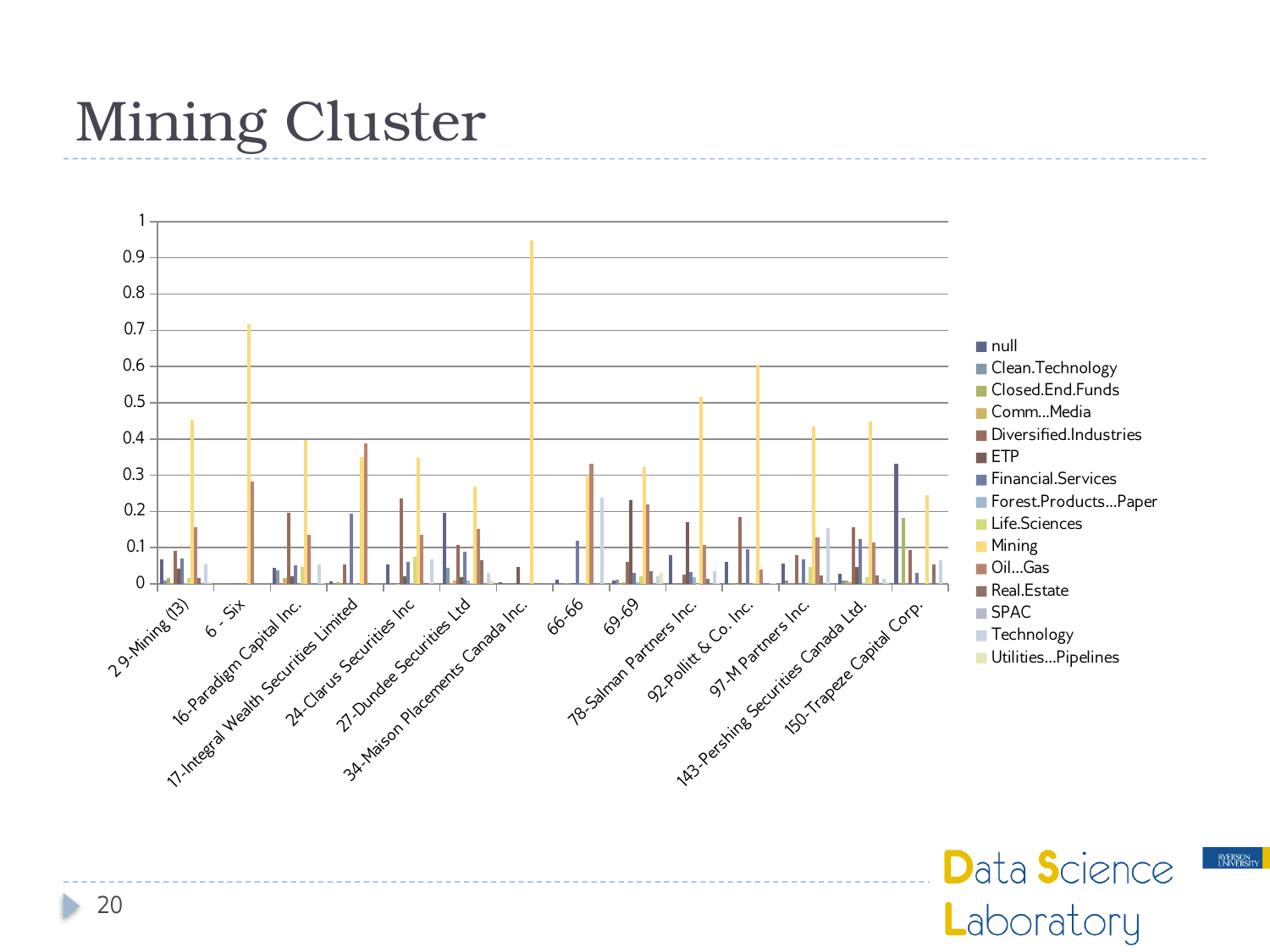

# Mining Cluster

### Chart

| Category | null | Clean.Technology | Closed.End.Funds | Comm...Media | Diversified.Industries | ETP | Financial.Services | Forest.Products...Paper | Life.Sciences | Mining | Oil...Gas | Real.Estate | SPAC | Technology | Utilities...Pipelines |
|---|---|---|---|---|---|---|---|---|---|---|---|---|---|---|---|
| 2 9-Mining (13) | 0.0676332820407095 | 0.00887175125463921 | 0.0154868263477509 | 0.00269782520774638 | 0.0915911477246895 | 0.0428155389703331 | 0.0687117525026305 | 0.00313669170912719 | 0.0160885982864007 | 0.453694580973055 | 0.156148788473839 | 0.0168212711973244 | 0.0 | 0.052557196706368 | 0.00374474860538731 |
| 6 - Six | 0.0 | 0.0 | 0.0 | 0.0 | 0.0 | 0.0 | 0.0 | 0.0 | 0.0 | 0.718161774128451 | 0.281838225871549 | 0.0 | 0.0 | 0.0 | 0.0 |
| 16-Paradigm Capital Inc. | 0.0448848493425244 | 0.0382334385049791 | 0.0 | 0.0159149562125298 | 0.195105068387949 | 0.0199349530465083 | 0.0521564826931297 | 0.0 | 0.0455997514826412 | 0.396915246615161 | 0.13531913828975 | 0.0 | 0.0 | 0.0544074872036689 | 0.0015286282211585 |
| 17-Integral Wealth Securities Limited | 0.00719190447696198 | 0.0 | 0.00488677137725292 | 0.0 | 0.0527816019516537 | 0.0 | 0.19311234254679 | 0.0016104961157442 | 0.0 | 0.350342964175628 | 0.38701373916287 | 0.00306018019309875 | 0.0 | 0.0 | 0.0 |
| 24-Clarus Securities Inc | 0.0530581724758408 | 0.000291570452471366 | 0.0 | 0.000308374257783195 | 0.236826273588563 | 0.0200298916285886 | 0.0605959813999983 | 0.0029360528495151 | 0.0742797449403968 | 0.346831745838049 | 0.13473798654671 | 0.00149671196499976 | 0.0 | 0.0686074940570837 | 0.0 |
| 27-Dundee Securities Ltd | 0.195755108703145 | 0.0453648322757717 | 0.00225982592586345 | 0.00899853881668763 | 0.106238299128198 | 0.0183699420276168 | 0.0884592225791943 | 0.00962274480293237 | 0.0026295860671764 | 0.267705763846123 | 0.151461117372018 | 0.0643066630564436 | 0.0 | 0.0308167407548239 | 0.00801161464400518 |
| 34-Maison Placements Canada Inc. | 0.00441101033714623 | 0.0 | 0.0 | 0.0 | 0.0 | 0.0475733284098714 | 0.0 | 0.0 | 0.0 | 0.948015661252982 | 0.0 | 0.0 | 0.0 | 0.0 | 0.0 |
| 66-66 | 0.0121099730975424 | 0.0 | 0.0 | 0.001649887878827 | 0.0 | 0.00154861658125731 | 0.118197122552976 | 0.0 | 0.0 | 0.296500807268776 | 0.330925545791993 | 0.0 | 0.0 | 0.239068046828628 | 0.0 |
| 69-69 | 0.00846307031602103 | 0.0110893212904819 | 0.000875182341149102 | 0.00442490289114679 | 0.0594154584845793 | 0.2301769035556 | 0.0299016320733248 | 0.00564930201211745 | 0.0205892829108823 | 0.322532436944944 | 0.219428722633988 | 0.035710673888405 | 0.0 | 0.0208908403045174 | 0.0308522703528434 |
| 78-Salman Partners Inc. | 0.0784535837332532 | 0.0 | 0.0 | 0.0 | 0.0253705922254385 | 0.17002302909092 | 0.033194086630399 | 0.0195027494685913 | 0.000250942922902185 | 0.516516100407113 | 0.106933125496184 | 0.0147011559437065 | 0.0 | 0.0336957373870752 | 0.00135889669441616 |
| 92-Pollitt & Co. Inc. | 0.0602477317094906 | 0.00200264523300203 | 0.00249058350386249 | 3.87281428591808e-05 | 0.185100150347937 | 0.00231559280499004 | 0.0965406405837145 | 0.0 | 0.00106482036002923 | 0.605705186130834 | 0.0384804155342446 | 0.0 | 0.0 | 0.00305890788234368 | 0.00295459776669275 |
| 97-M Partners Inc. | 0.0563111512759087 | 0.00946644608339375 | 0.0 | 0.0 | 0.0794348245400443 | 0.0 | 0.0675227637722859 | 0.0 | 0.0457941970154177 | 0.435401980808002 | 0.128347745793911 | 0.0235227855420465 | 0.0 | 0.154198105168991 | 0.0 |
| 143-Pershing Securities Canada Ltd. | 0.0267930612298168 | 0.0088845124702098 | 0.00974310021312163 | 0.00373633950086938 | 0.156256743684695 | 0.0466297494689776 | 0.123516439039207 | 0.00145564696975299 | 0.0189434520237629 | 0.448029198367807 | 0.115448487666686 | 0.0226823752630111 | 0.0 | 0.0139051699111635 | 0.00397572419091912 |
| 150-Trapeze Capital Corp. | 0.331553049831573 | 0.0 | 0.181073279159512 | 0.0 | 0.0941559080819036 | 0.0 | 0.0300560686631767 | 0.0 | 0.0 | 0.245370686865841 | 0.0 | 0.0531959797135057 | 0.0 | 0.0645950276844887 | 0.0 |
20